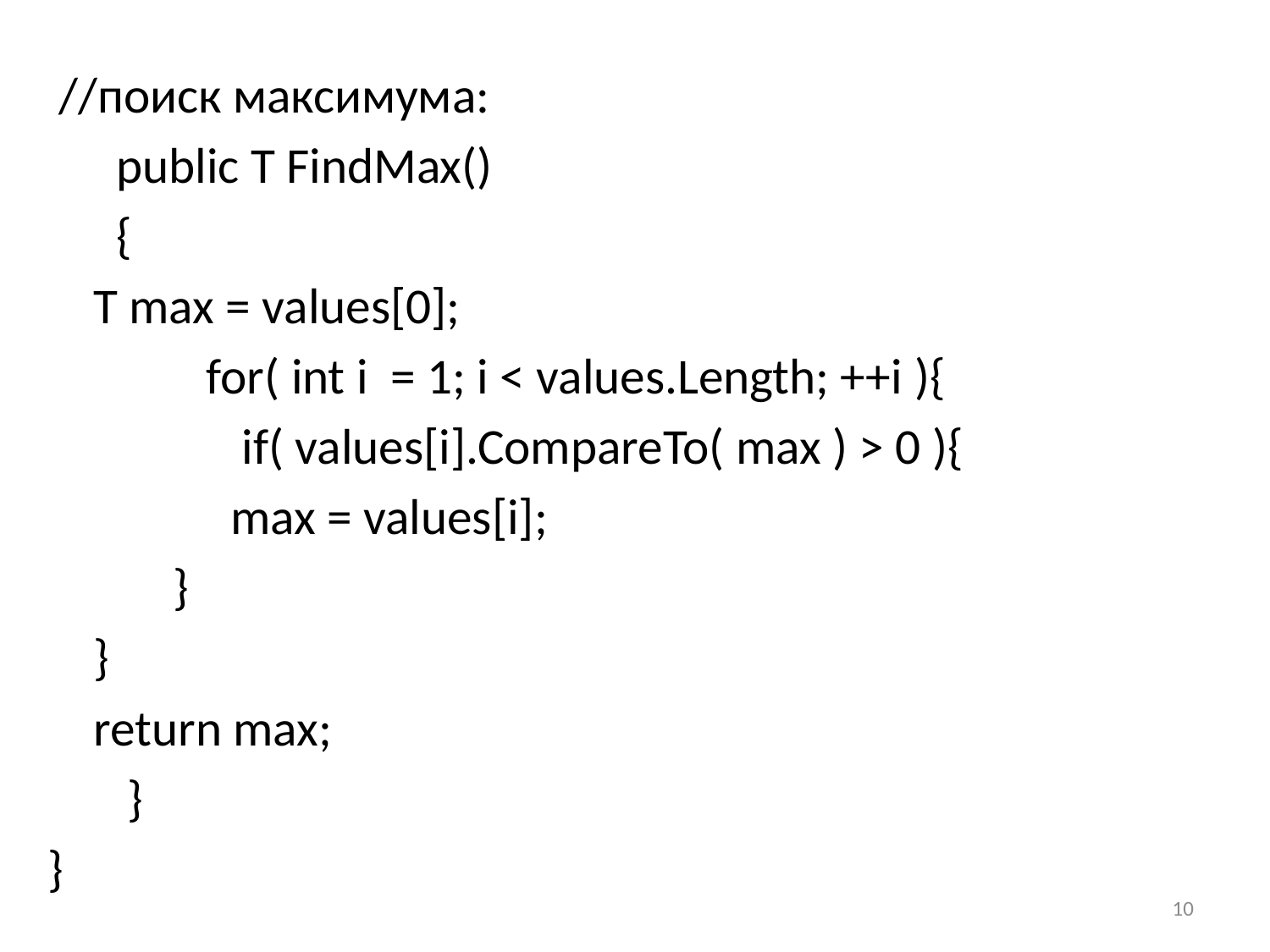

//поиск максимума:
	  public T FindMax()
	  {
		T max = values[0];
	 	for( int i  = 1; i < values.Length; ++i ){
	             if( values[i].CompareTo( max ) > 0 ){
		            max = values[i];
		       }
		}
		return max;
	   }
}
10